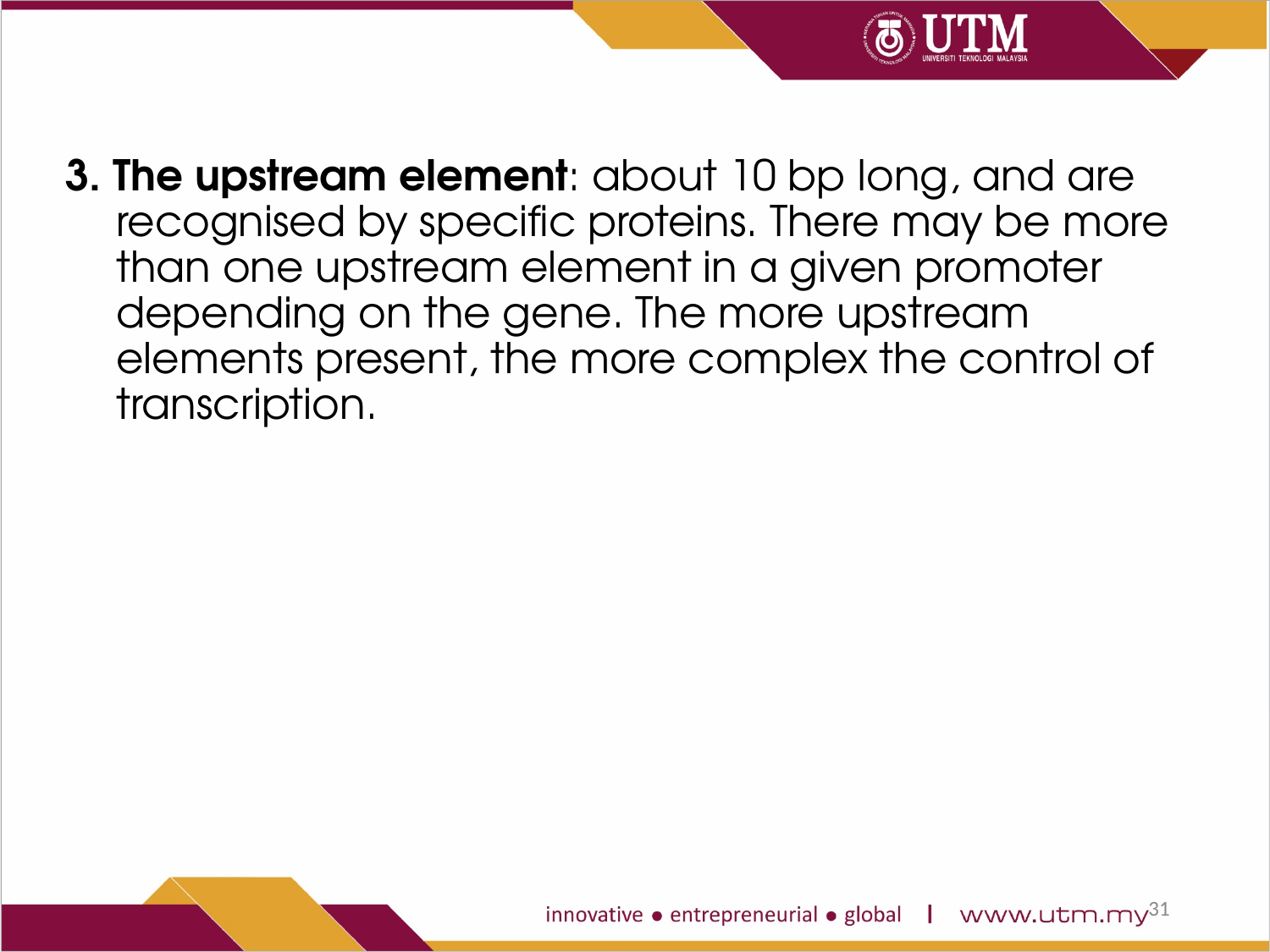

3. The upstream element: about 10 bp Iong, and are recognised by specific proteins. There may be more than one upstream element in a given promoter depending on the gene. The more upstream elements present, the more complex the control of transcription.
31